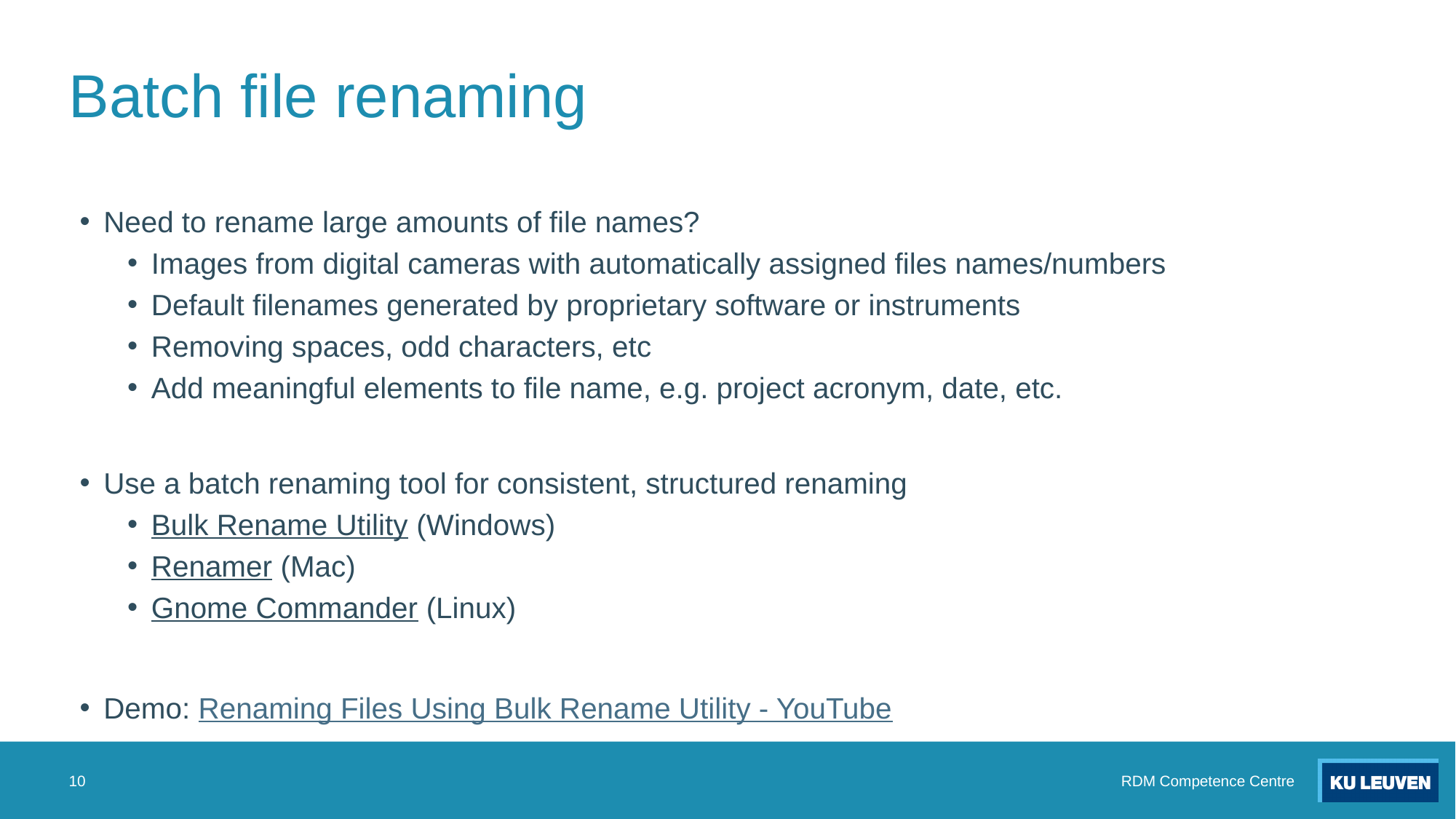

# Batch file renaming
Need to rename large amounts of file names?
Images from digital cameras with automatically assigned files names/numbers
Default filenames generated by proprietary software or instruments
Removing spaces, odd characters, etc
Add meaningful elements to file name, e.g. project acronym, date, etc.

Use a batch renaming tool for consistent, structured renaming
Bulk Rename Utility (Windows)
Renamer (Mac)
Gnome Commander (Linux)

Demo: Renaming Files Using Bulk Rename Utility - YouTube

10
RDM Competence Centre